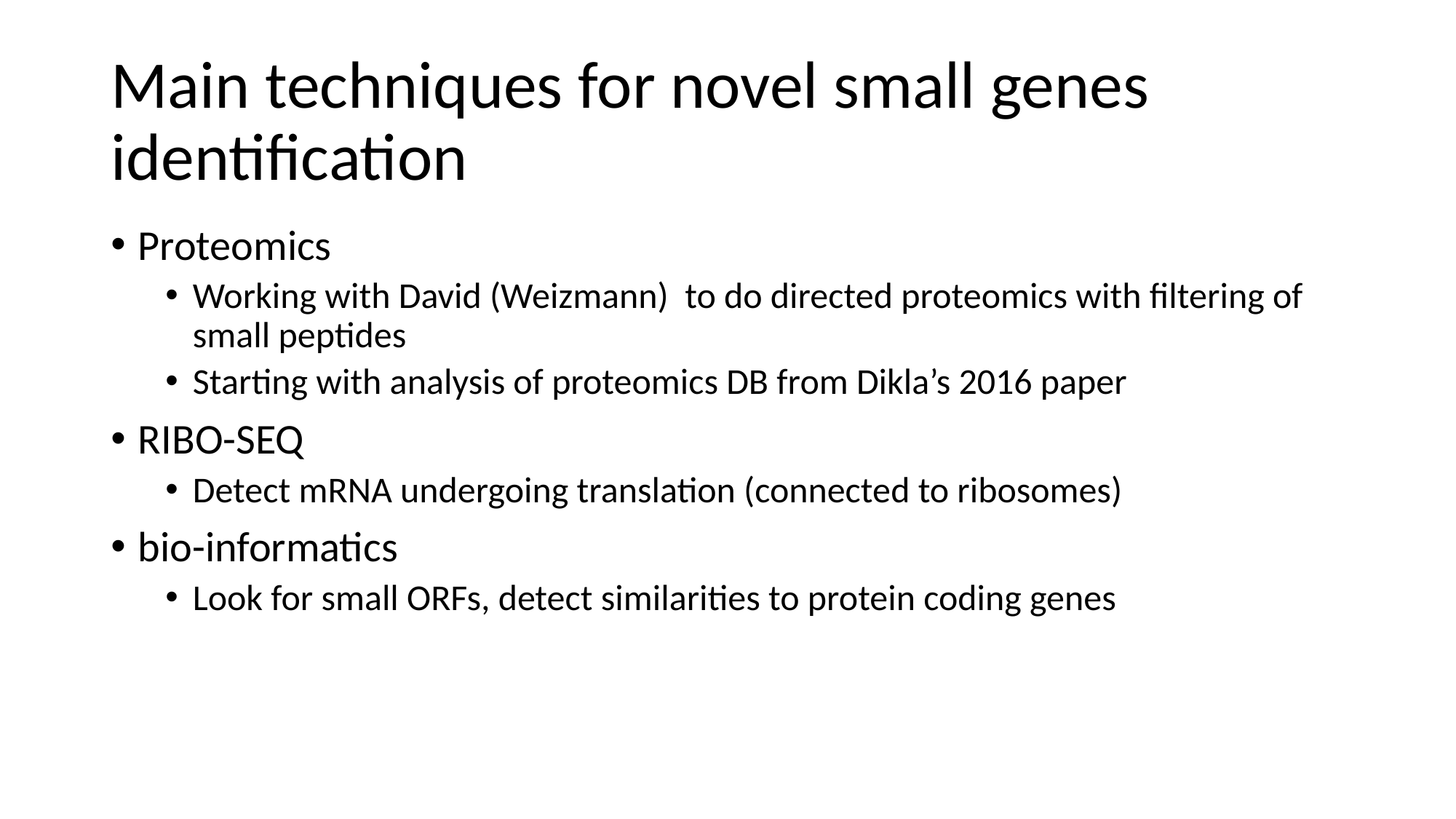

# Main techniques for novel small genes identification
Proteomics
Working with David (Weizmann)  to do directed proteomics with filtering of small peptides
Starting with analysis of proteomics DB from Dikla’s 2016 paper
RIBO-SEQ
Detect mRNA undergoing translation (connected to ribosomes)
bio-informatics
Look for small ORFs, detect similarities to protein coding genes